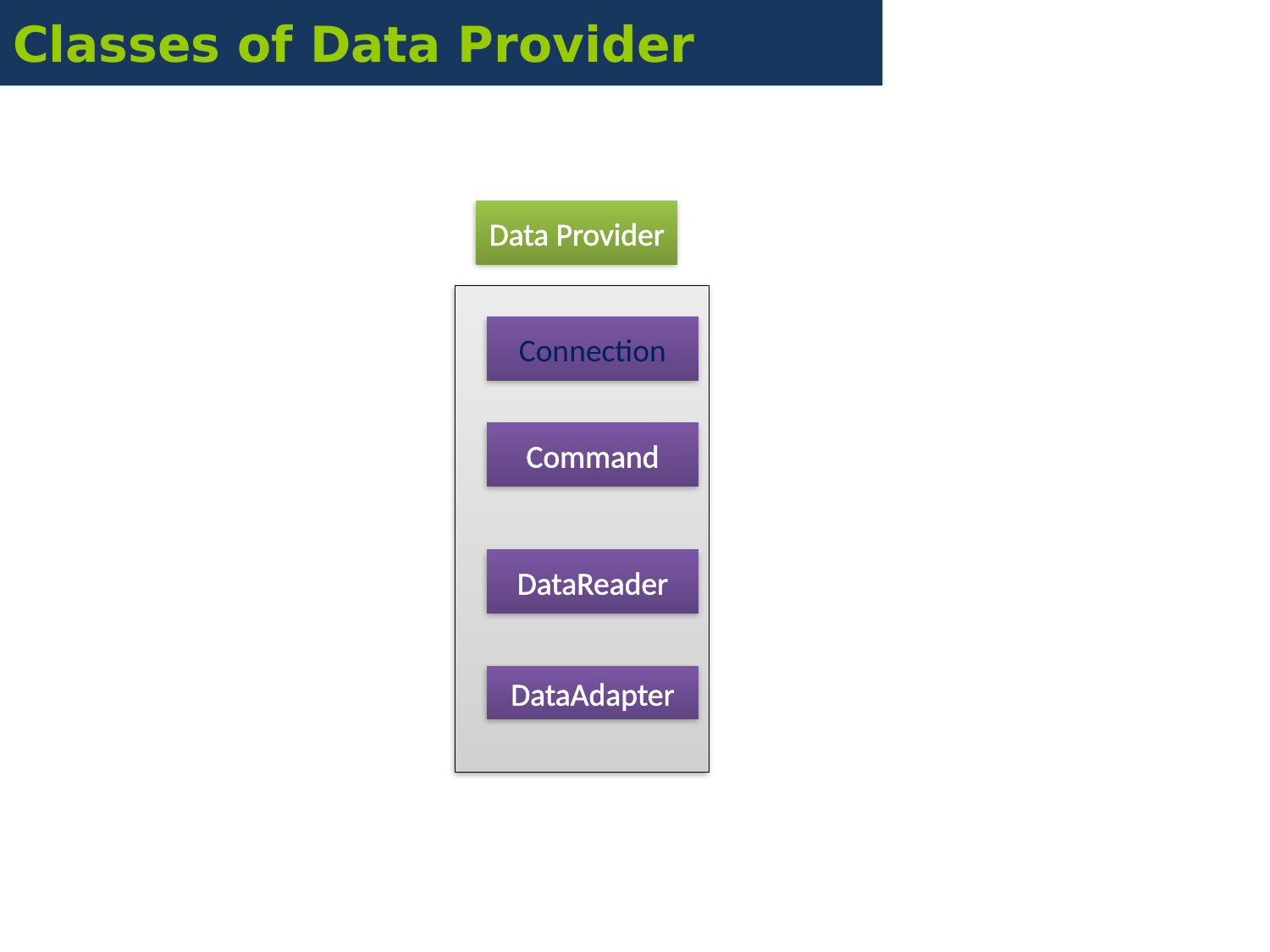

# Classes of Data Provider
Data Provider

Connection
Command
DataReader
DataAdapter